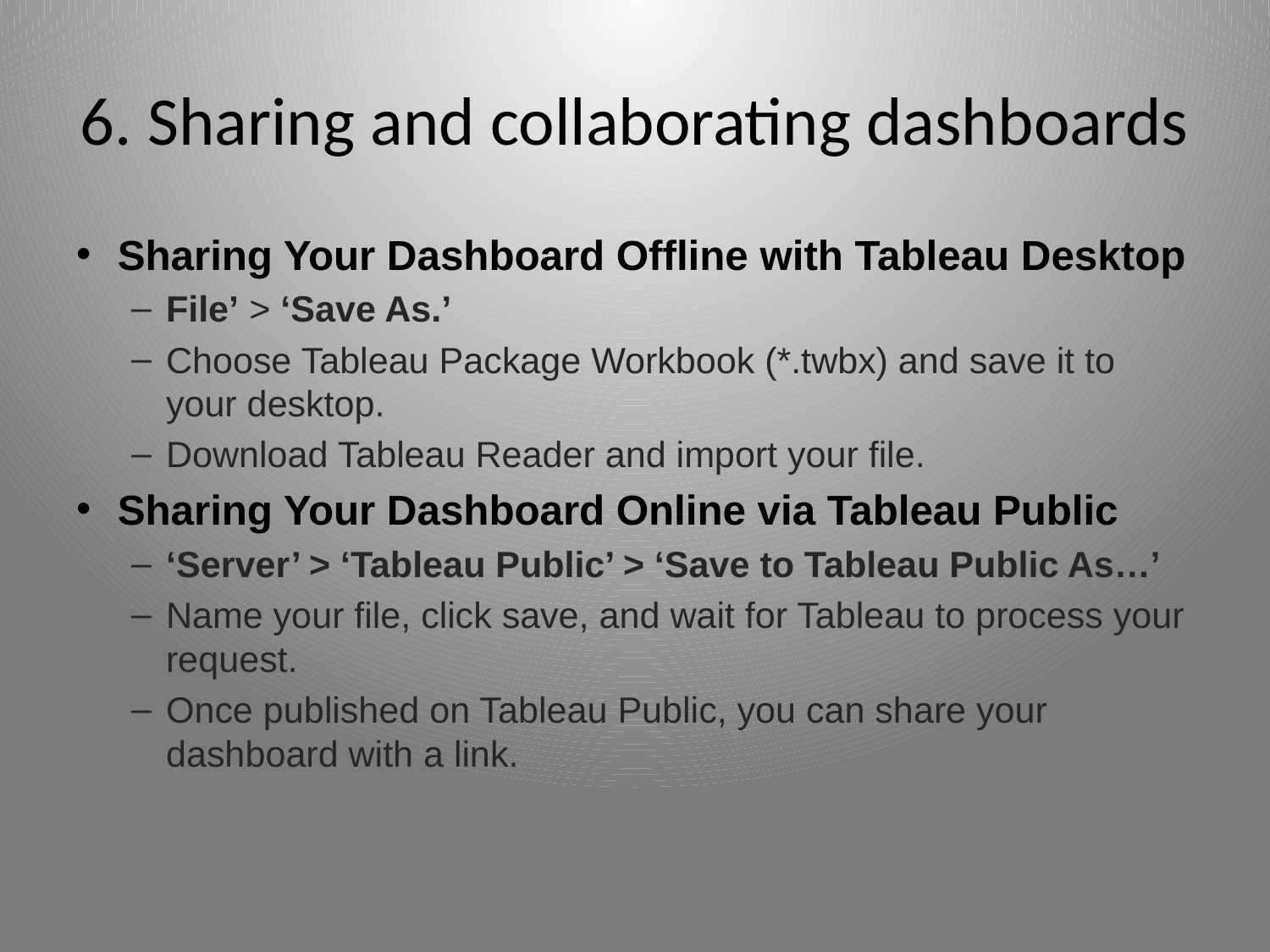

# 6. Sharing and collaborating dashboards
Sharing Your Dashboard Offline with Tableau Desktop
File’ > ‘Save As.’
Choose Tableau Package Workbook (*.twbx) and save it to your desktop.
Download Tableau Reader and import your file.
Sharing Your Dashboard Online via Tableau Public
‘Server’ > ‘Tableau Public’ > ‘Save to Tableau Public As…’
Name your file, click save, and wait for Tableau to process your request.
Once published on Tableau Public, you can share your dashboard with a link.